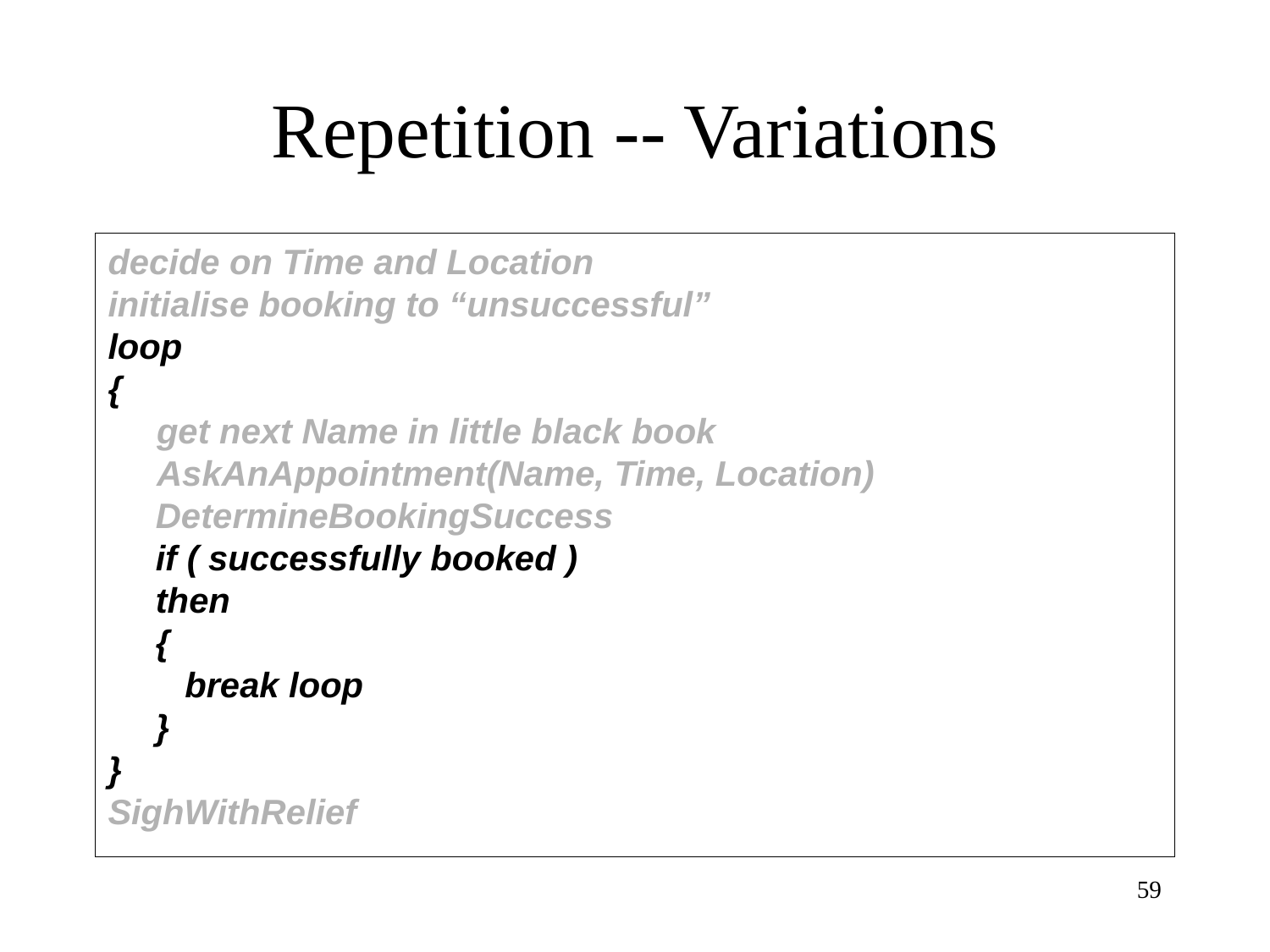

# Repetition -- Variations
decide on Time and Location
initialise booking to “unsuccessful”
loop
{
     get next Name in little black book
     AskAnAppointment(Name, Time, Location)
	DetermineBookingSuccess
	if ( successfully booked )
	then
	{
	   break loop
	}
}
SighWithRelief
59